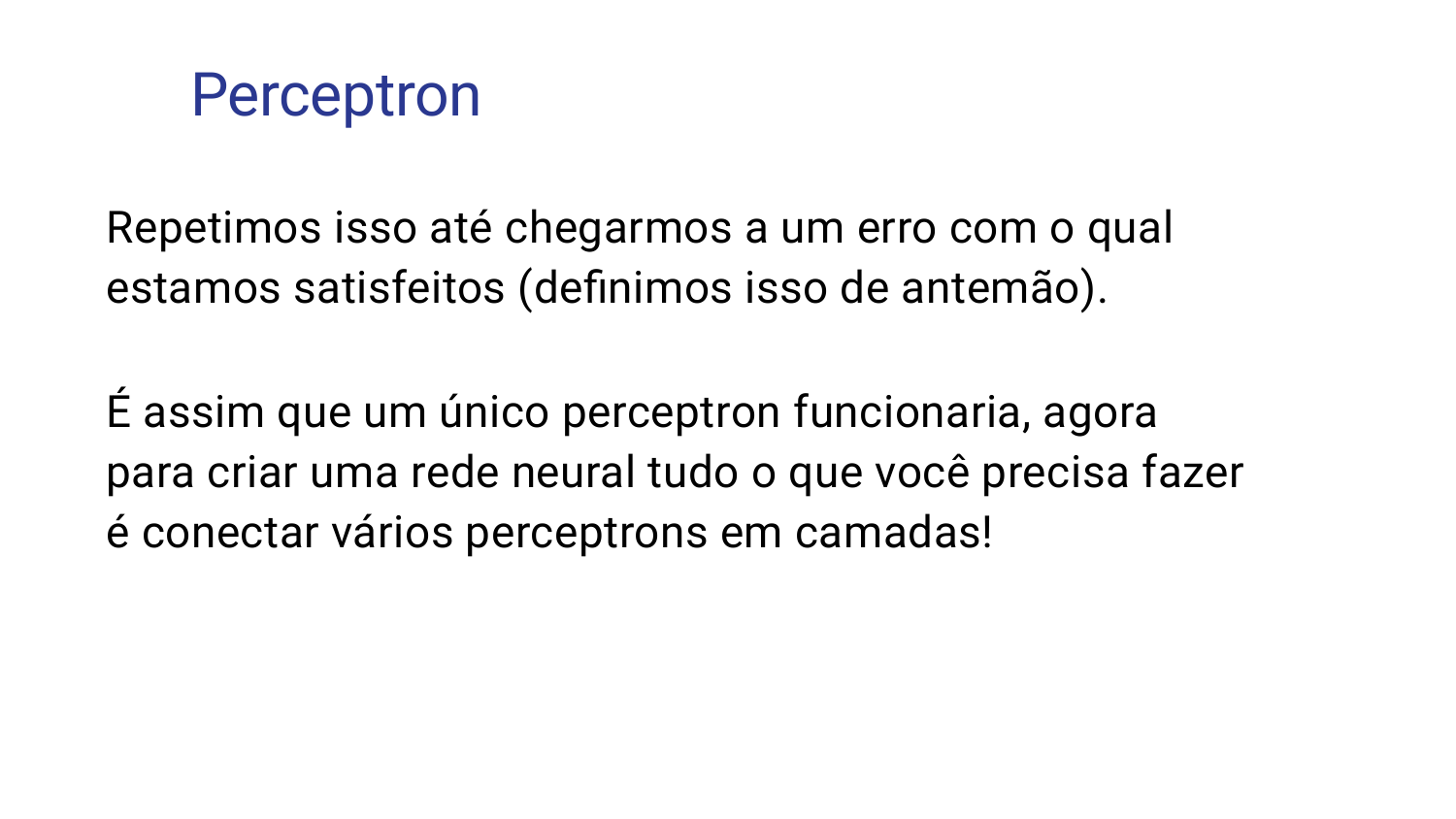

# Perceptron
Repetimos isso até chegarmos a um erro com o qual estamos satisfeitos (definimos isso de antemão).

É assim que um único perceptron funcionaria, agora para criar uma rede neural tudo o que você precisa fazer é conectar vários perceptrons em camadas!